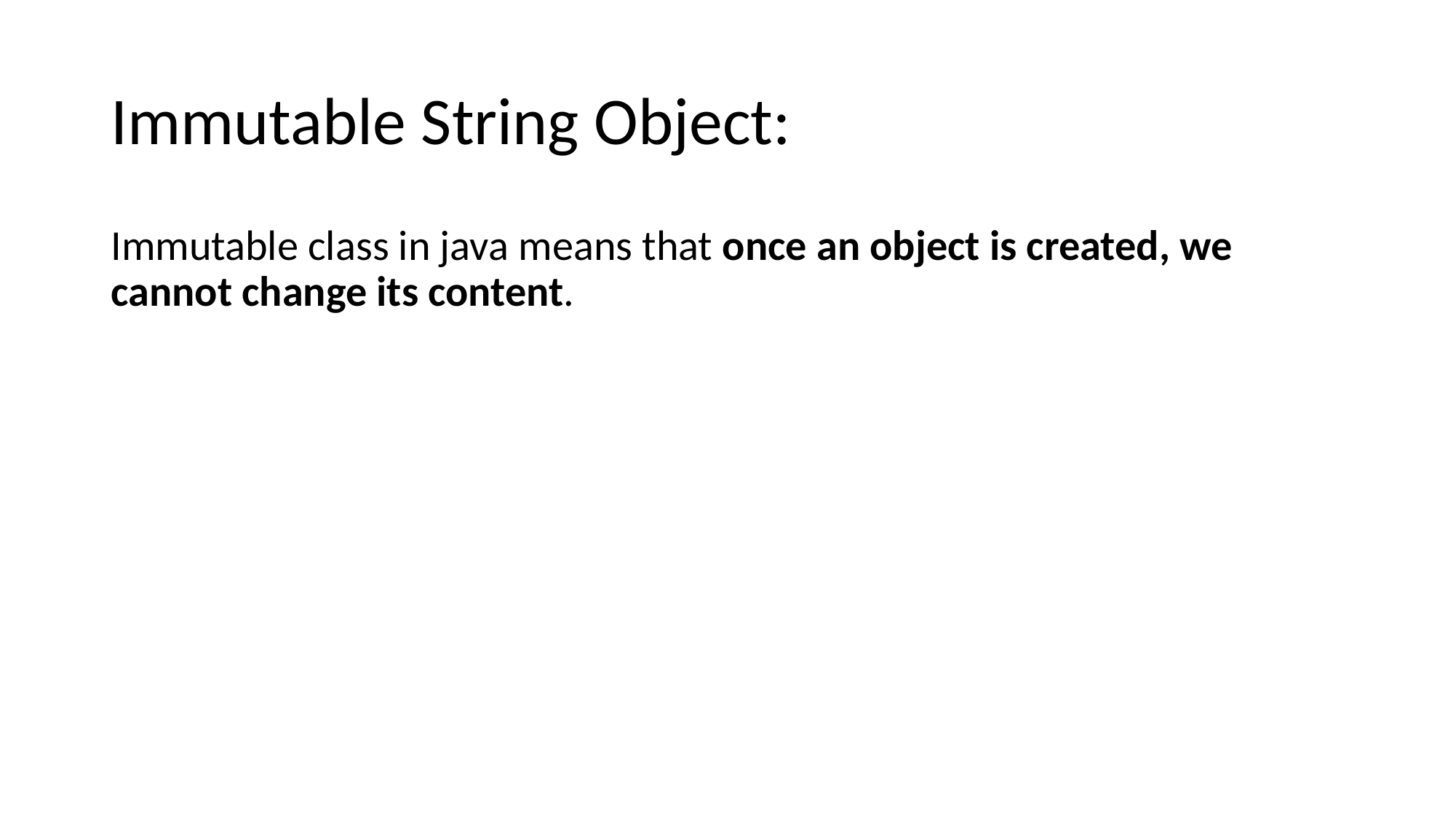

# Immutable String Object:
Immutable class in java means that once an object is created, we cannot change its content.